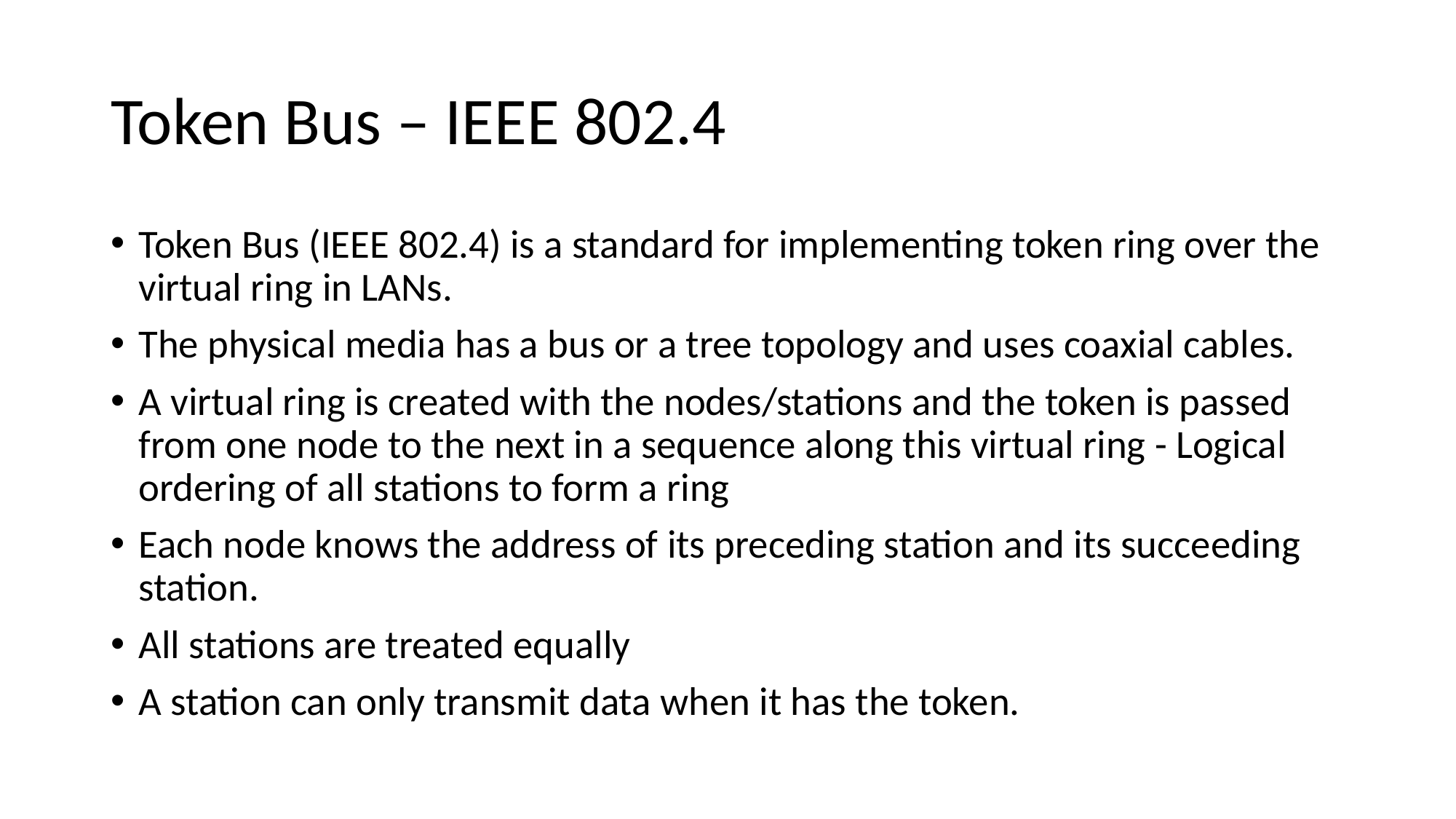

# Token Bus – IEEE 802.4
Token Bus (IEEE 802.4) is a standard for implementing token ring over the virtual ring in LANs.
The physical media has a bus or a tree topology and uses coaxial cables.
A virtual ring is created with the nodes/stations and the token is passed from one node to the next in a sequence along this virtual ring - Logical ordering of all stations to form a ring
Each node knows the address of its preceding station and its succeeding station.
All stations are treated equally
A station can only transmit data when it has the token.